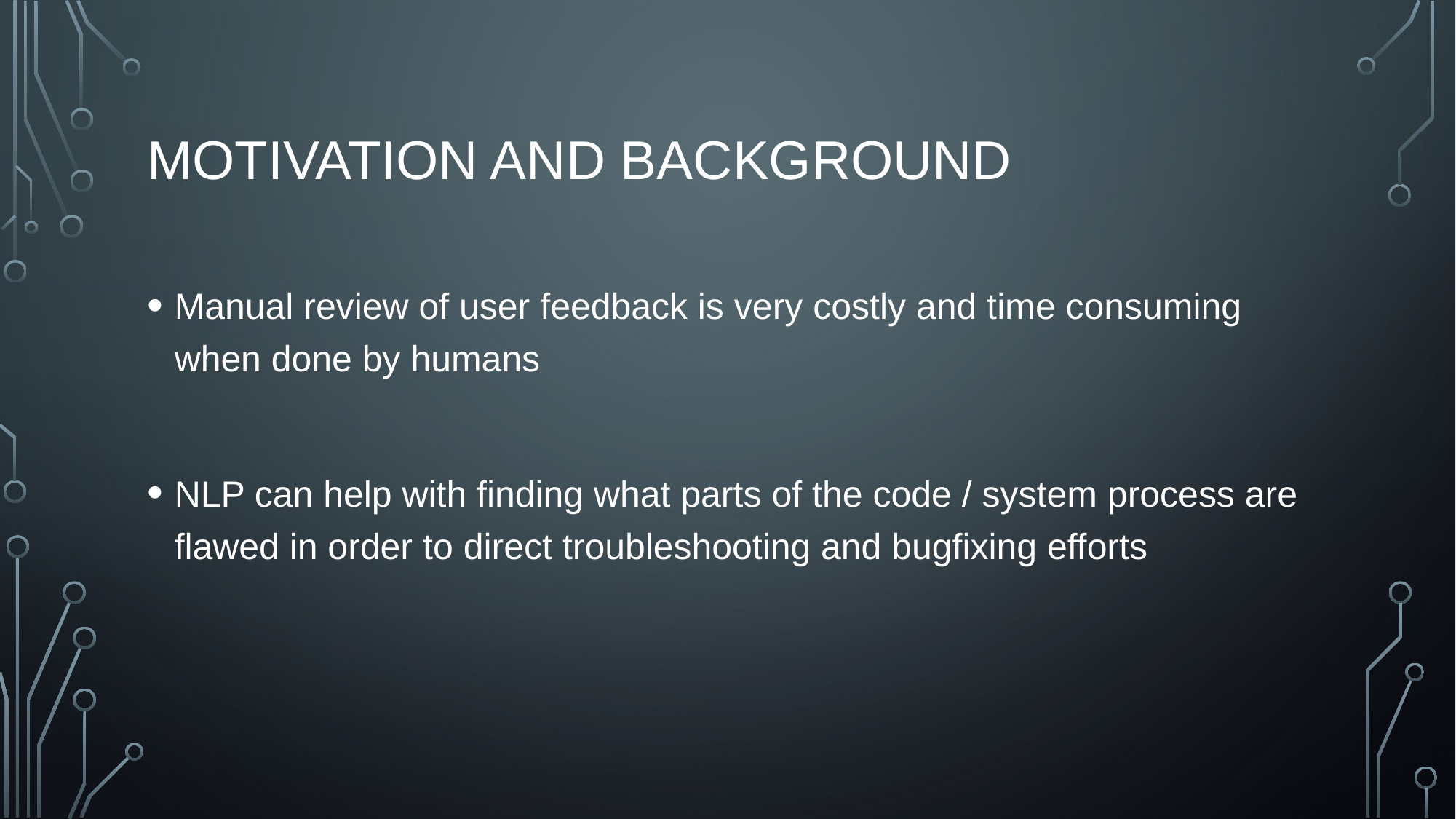

# Motivation and background
Manual review of user feedback is very costly and time consuming when done by humans

NLP can help with finding what parts of the code / system process are flawed in order to direct troubleshooting and bugfixing efforts